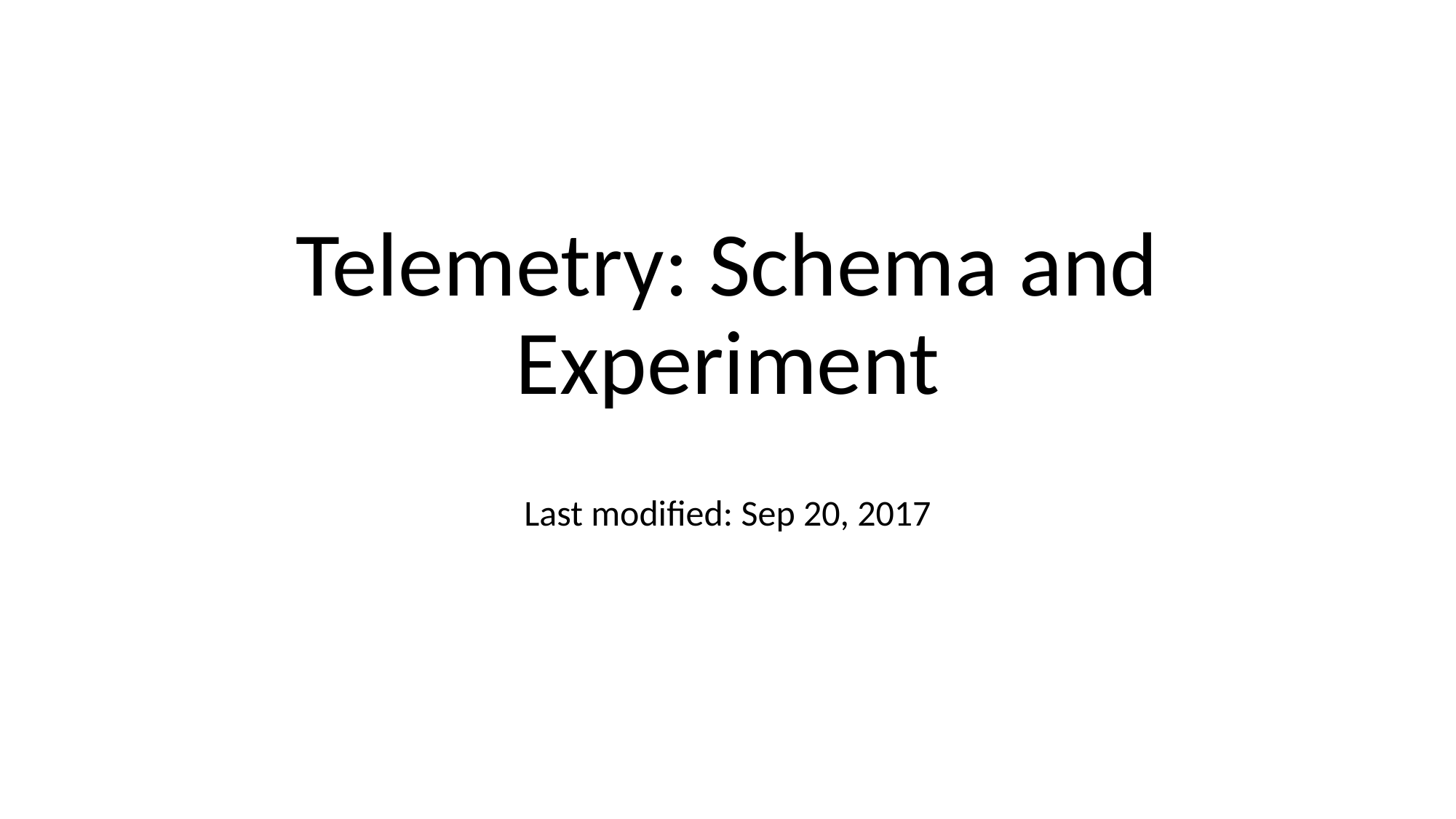

# Telemetry: Schema and Experiment

Last modified: Sep 20, 2017